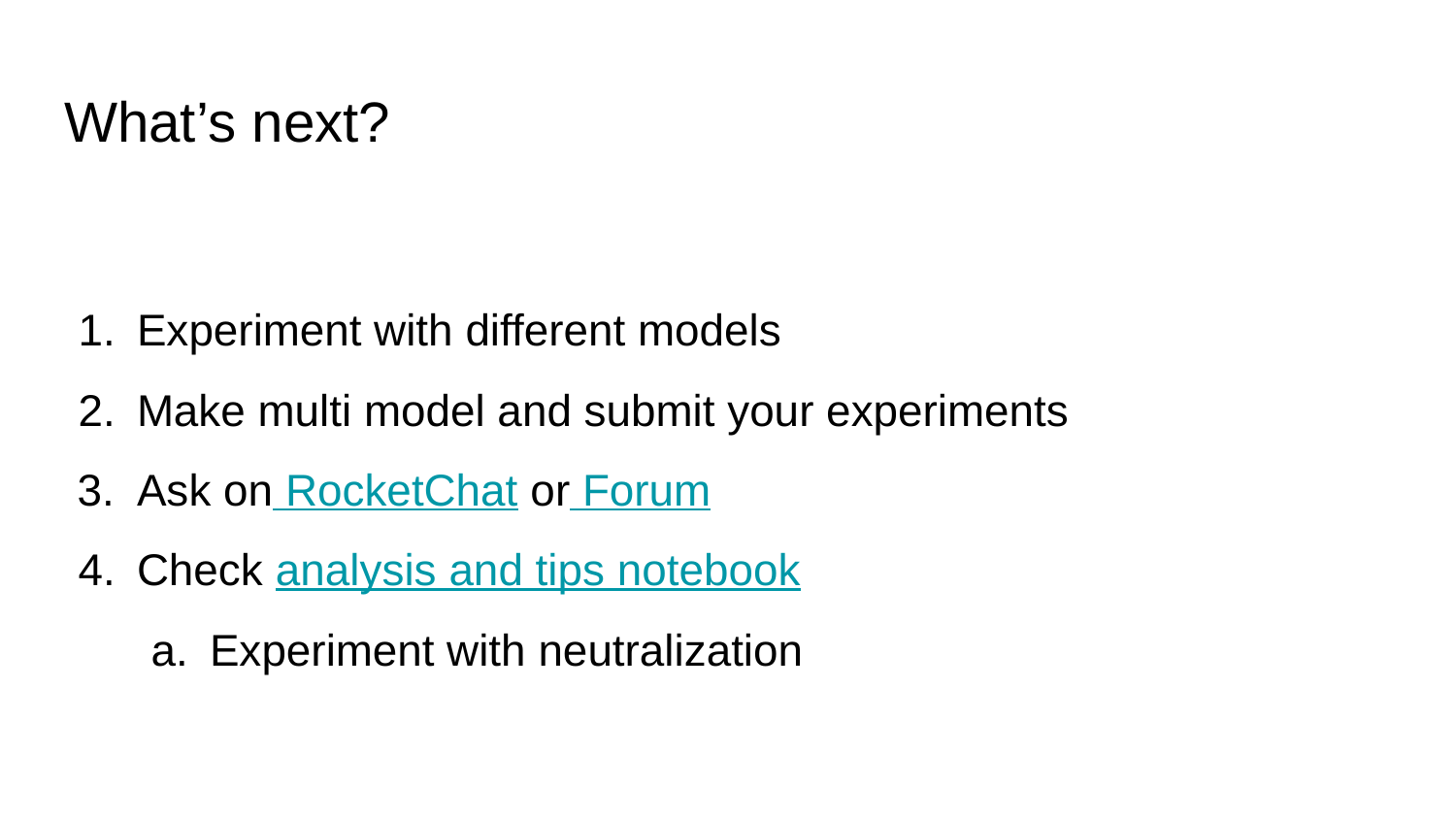

# What’s next?

Experiment with different models
Make multi model and submit your experiments
Ask on RocketChat or Forum
Check analysis and tips notebook
Experiment with neutralization